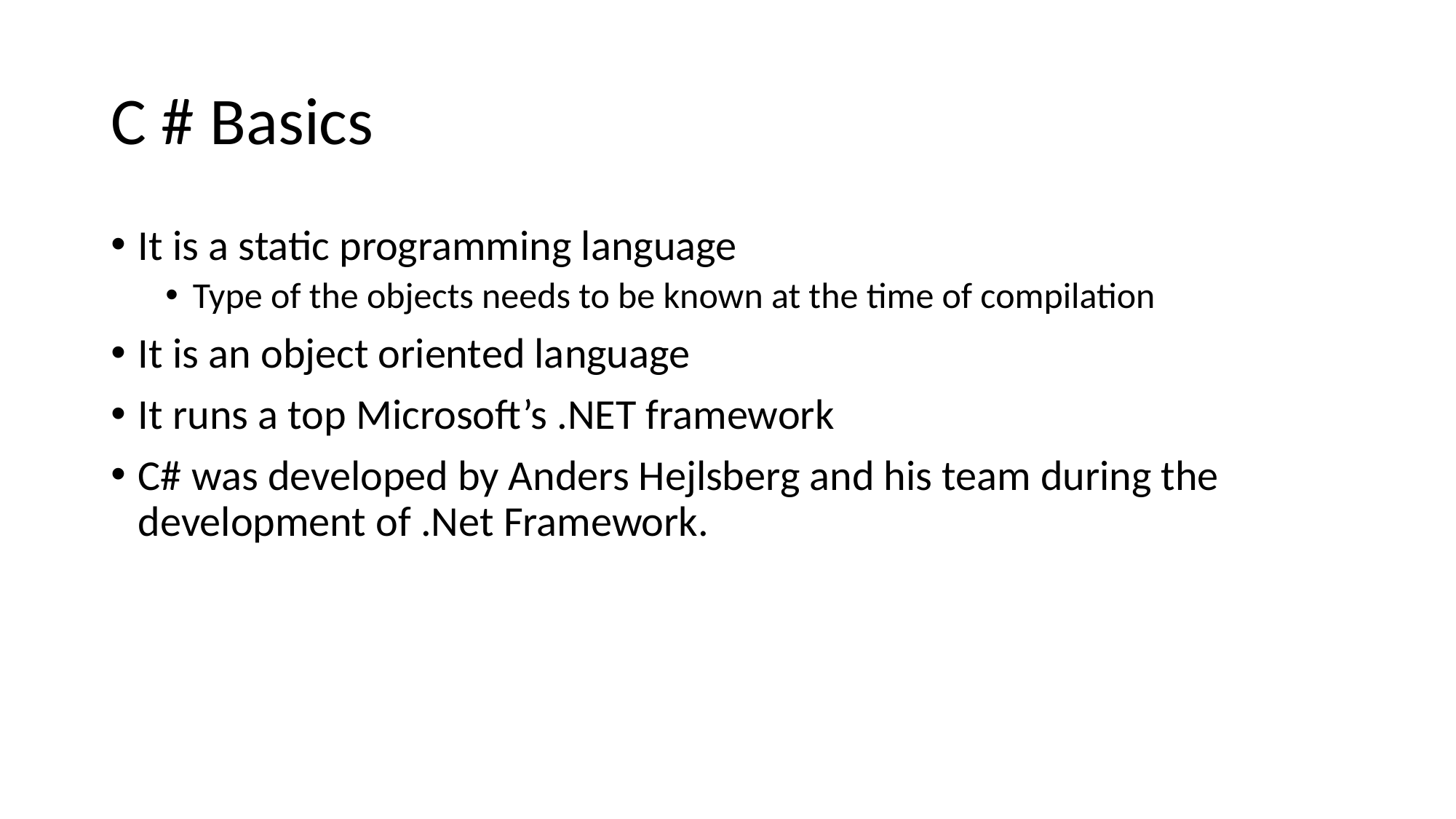

# C # Basics
It is a static programming language
Type of the objects needs to be known at the time of compilation
It is an object oriented language
It runs a top Microsoft’s .NET framework
C# was developed by Anders Hejlsberg and his team during the development of .Net Framework.